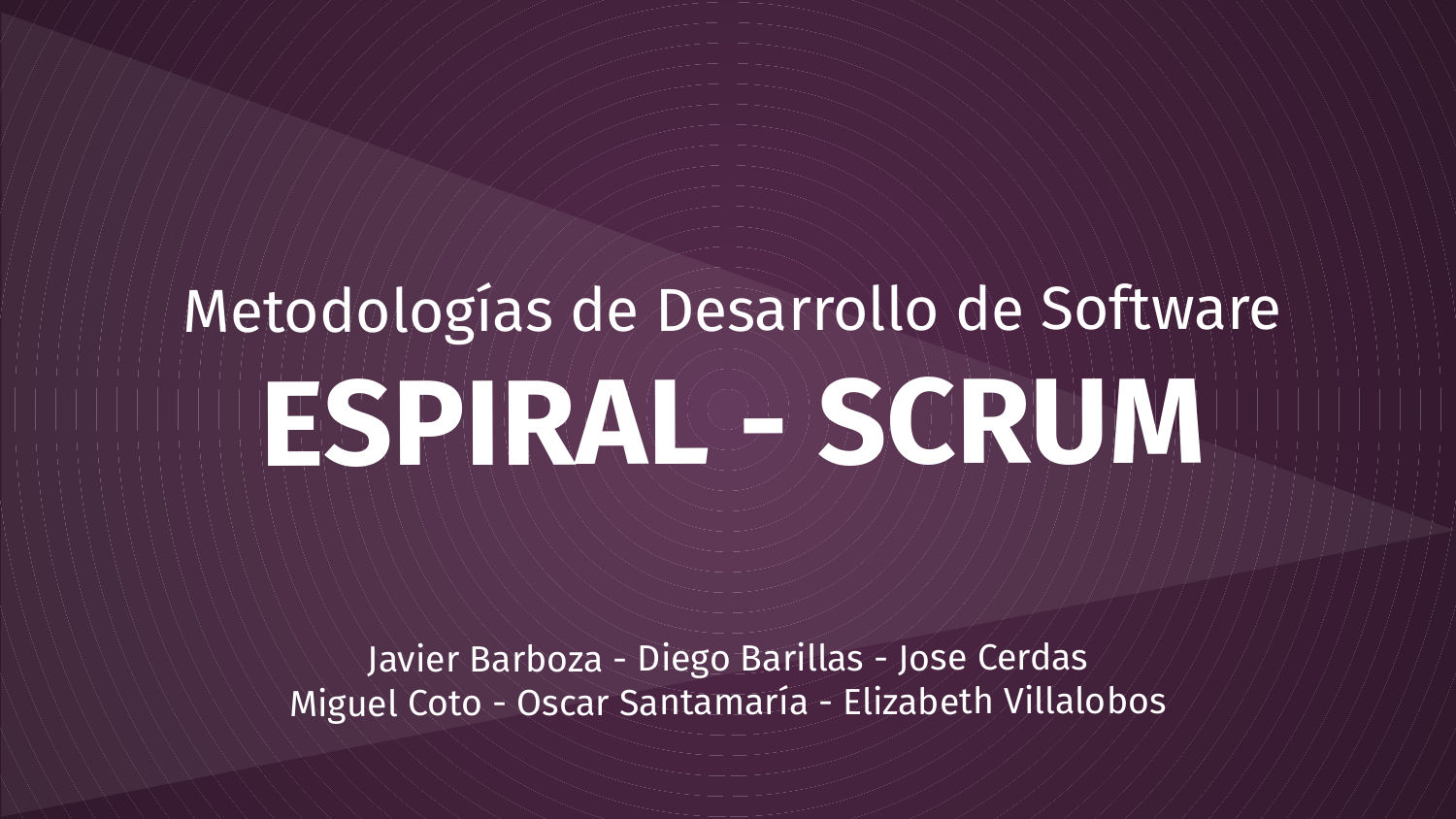

# Metodologías de Desarrollo de Software
ESPIRAL - SCRUM
Javier Barboza - Diego Barillas - Jose Cerdas
Miguel Coto - Oscar Santamaría - Elizabeth Villalobos